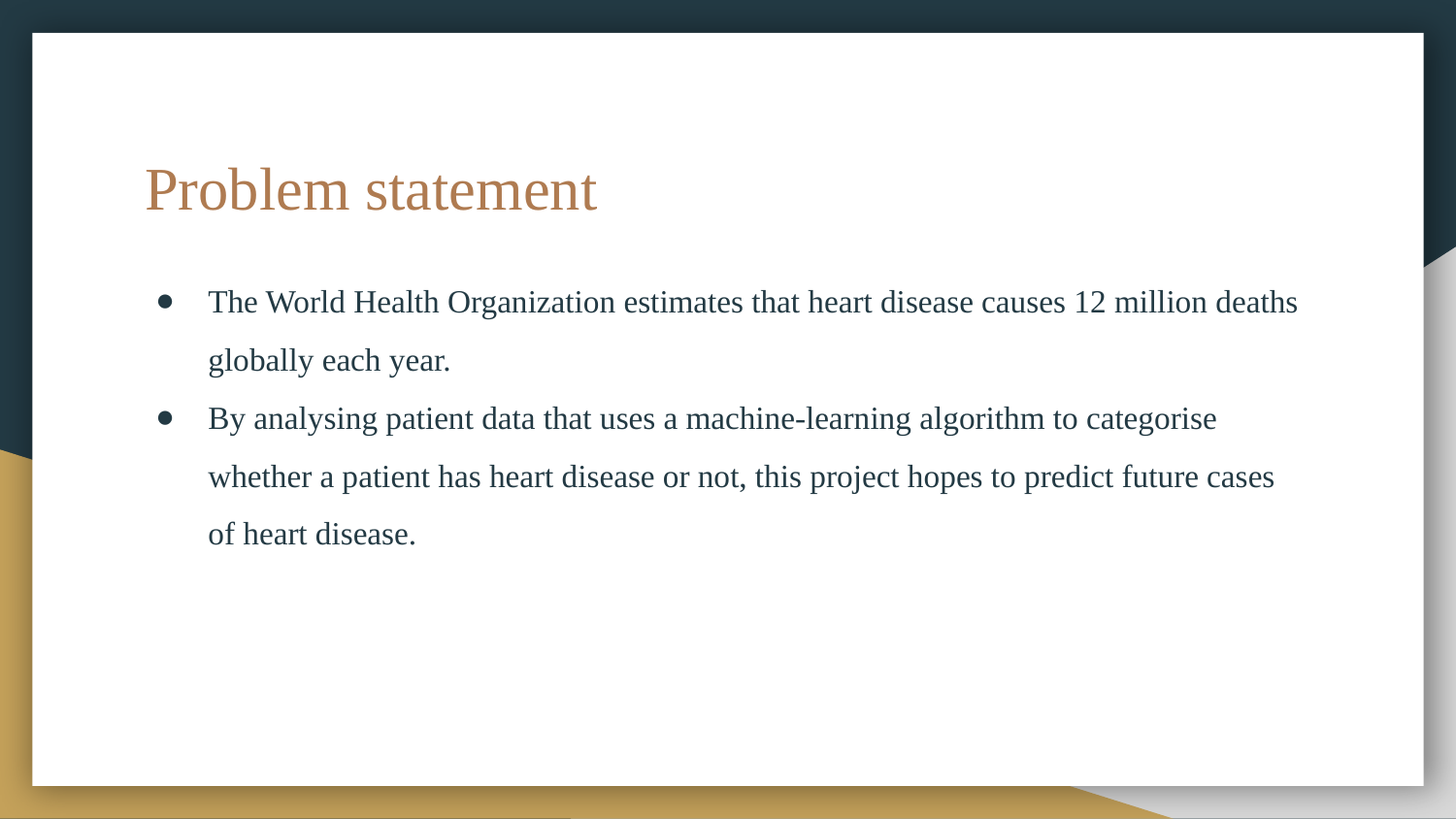

# Problem statement
The World Health Organization estimates that heart disease causes 12 million deaths globally each year.
By analysing patient data that uses a machine-learning algorithm to categorise whether a patient has heart disease or not, this project hopes to predict future cases of heart disease.